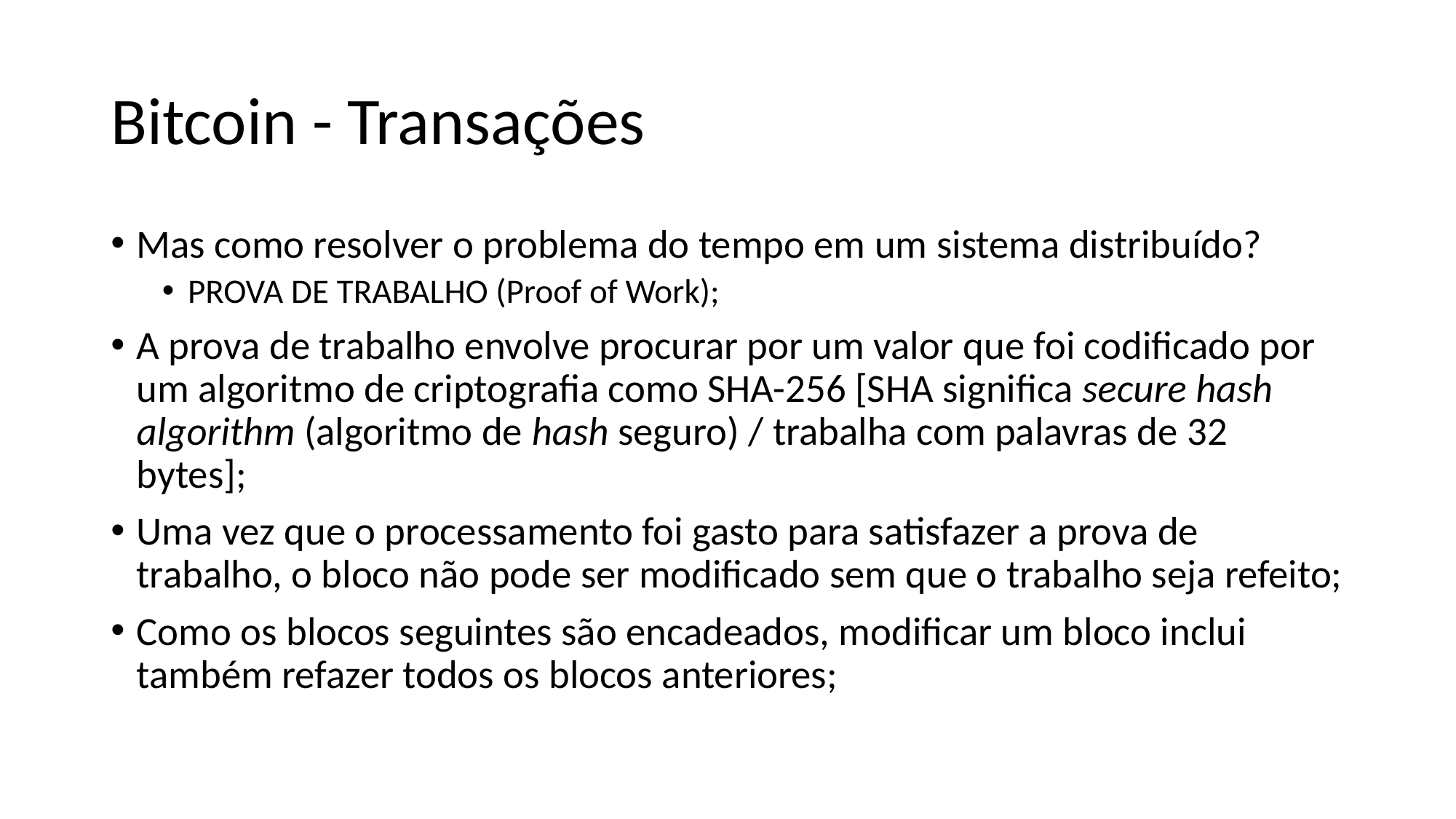

# Bitcoin - Transações
Mas como resolver o problema do tempo em um sistema distribuído?
PROVA DE TRABALHO (Proof of Work);
A prova de trabalho envolve procurar por um valor que foi codificado por um algoritmo de criptografia como SHA-256 [SHA significa secure hash algorithm (algoritmo de hash seguro) / trabalha com palavras de 32 bytes];
Uma vez que o processamento foi gasto para satisfazer a prova de trabalho, o bloco não pode ser modificado sem que o trabalho seja refeito;
Como os blocos seguintes são encadeados, modificar um bloco inclui também refazer todos os blocos anteriores;